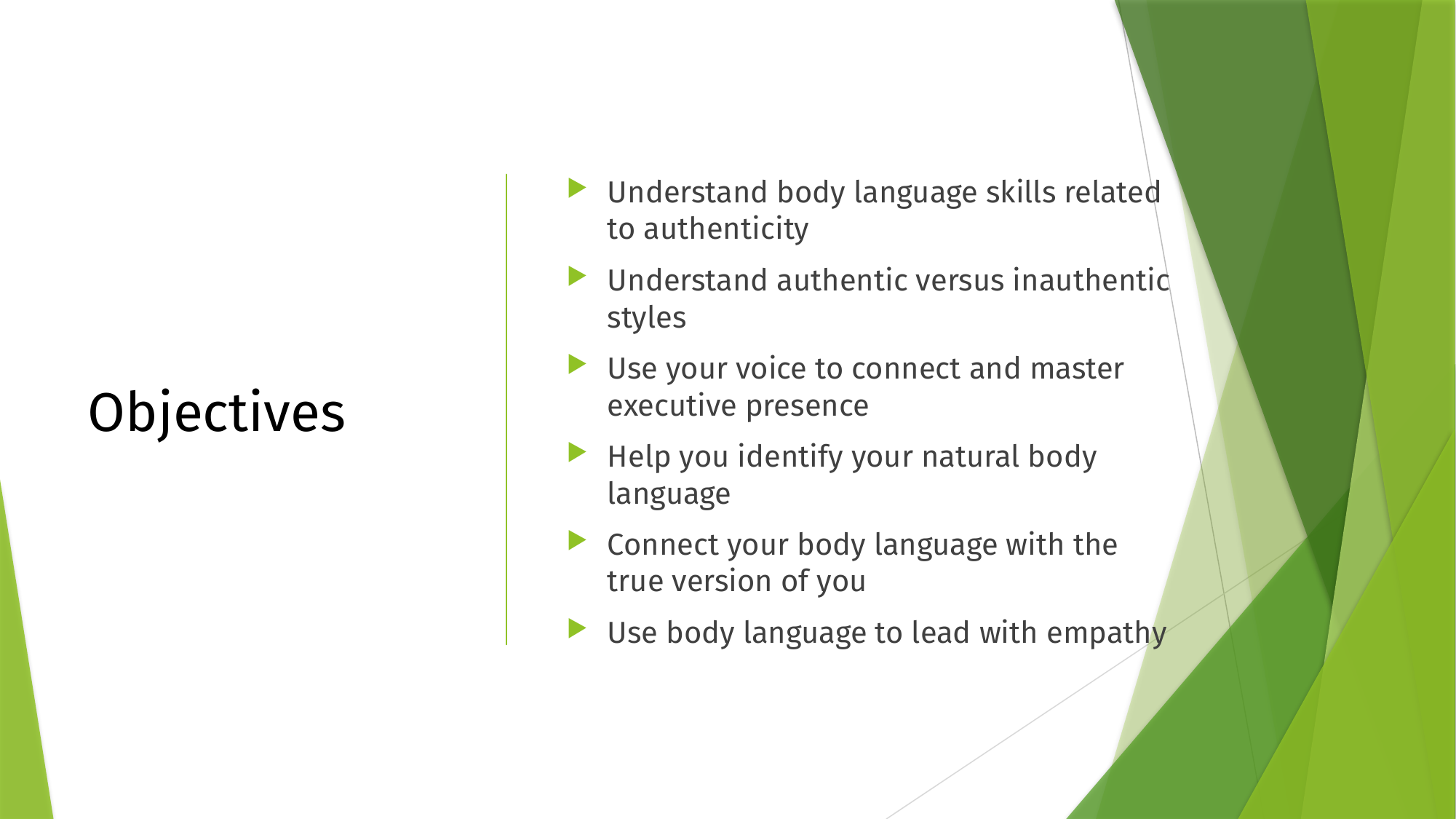

# Objectives
Understand body language skills related to authenticity
Understand authentic versus inauthentic styles
Use your voice to connect and master executive presence
Help you identify your natural body language
Connect your body language with the true version of you
Use body language to lead with empathy